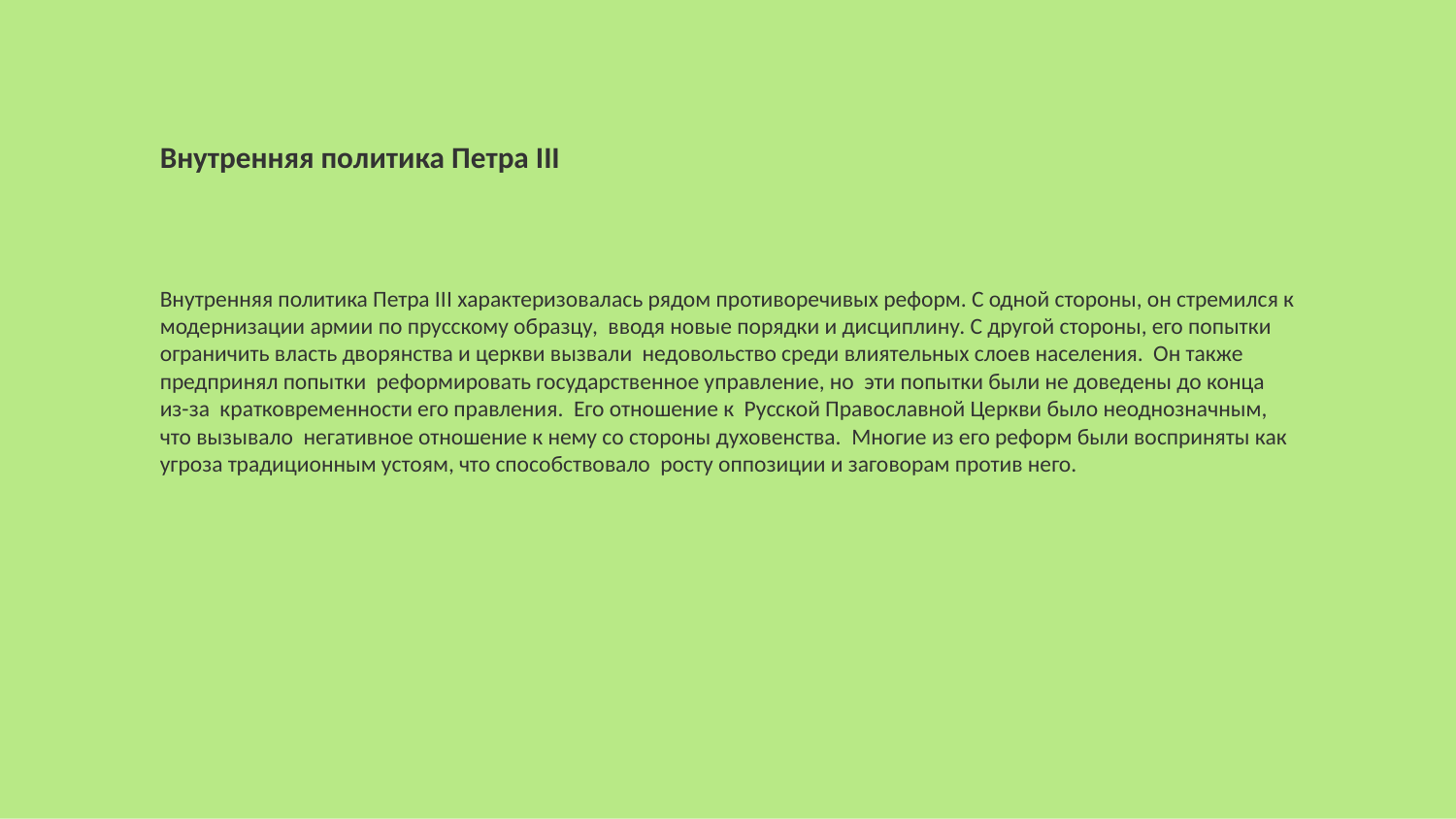

Внутренняя политика Петра III
Внутренняя политика Петра III характеризовалась рядом противоречивых реформ. С одной стороны, он стремился к модернизации армии по прусскому образцу,  вводя новые порядки и дисциплину. С другой стороны, его попытки  ограничить власть дворянства и церкви вызвали  недовольство среди влиятельных слоев населения.  Он также предпринял попытки  реформировать государственное управление, но  эти попытки были не доведены до конца из-за  кратковременности его правления.  Его отношение к  Русской Православной Церкви было неоднозначным, что вызывало  негативное отношение к нему со стороны духовенства.  Многие из его реформ были восприняты как  угроза традиционным устоям, что способствовало  росту оппозиции и заговорам против него.